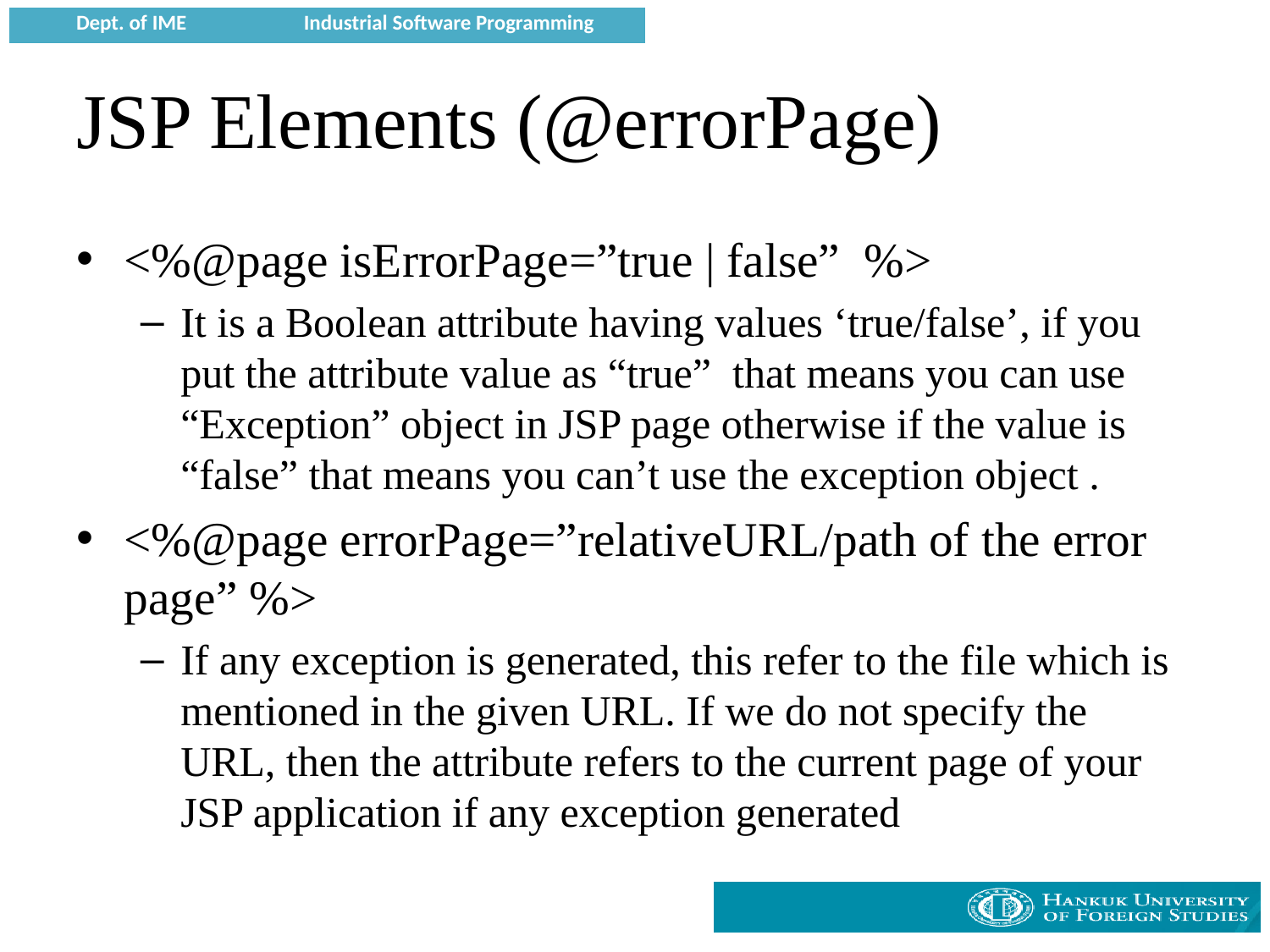

# JSP Elements (@errorPage)
<%@page isErrorPage=”true | false”  %>
It is a Boolean attribute having values ‘true/false’, if you put the attribute value as “true”  that means you can use “Exception” object in JSP page otherwise if the value is “false” that means you can’t use the exception object .
<%@page errorPage=”relativeURL/path of the error page” %>
If any exception is generated, this refer to the file which is mentioned in the given URL. If we do not specify the URL, then the attribute refers to the current page of your JSP application if any exception generated